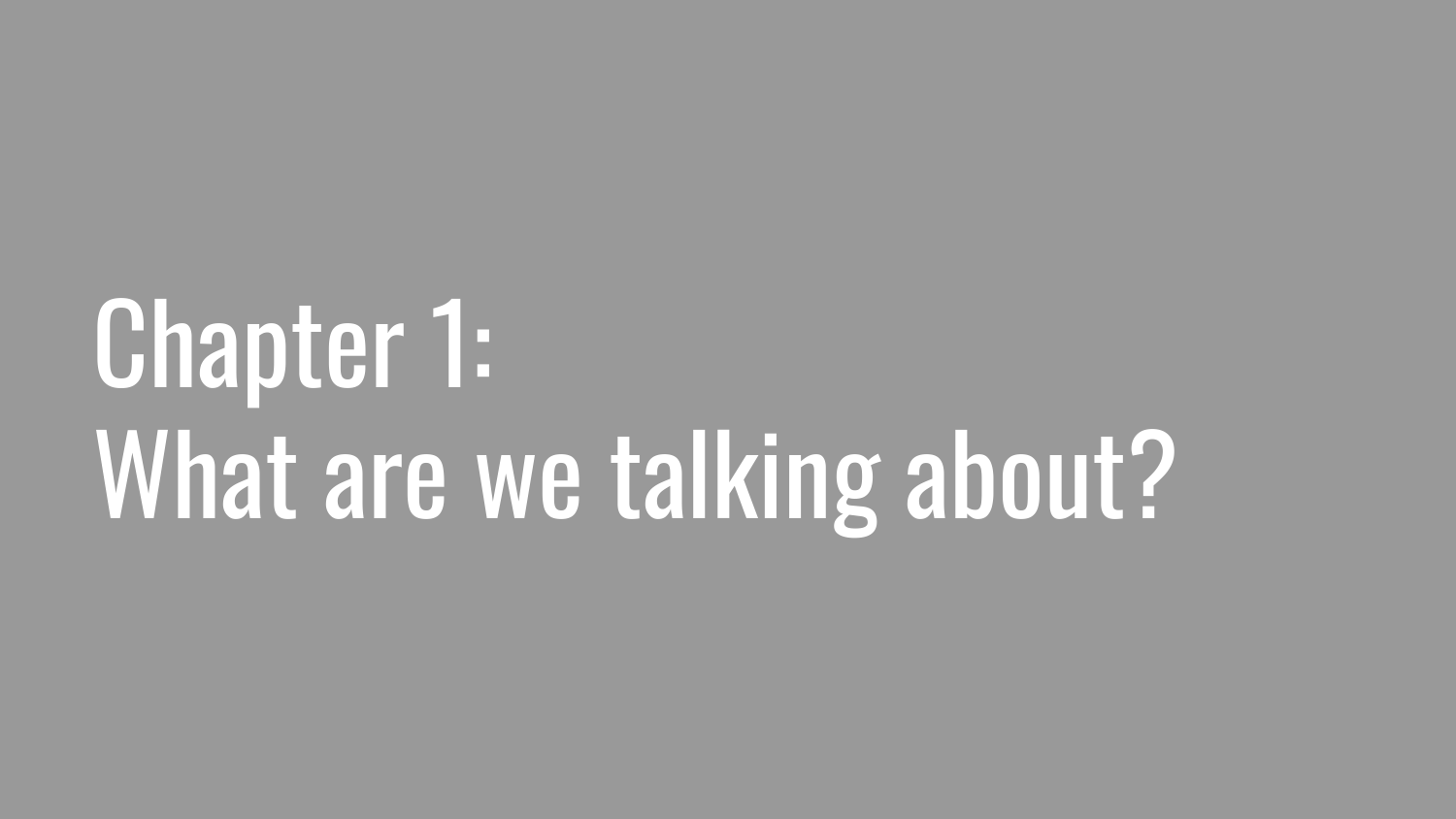

# Chapter 1:
What are we talking about?